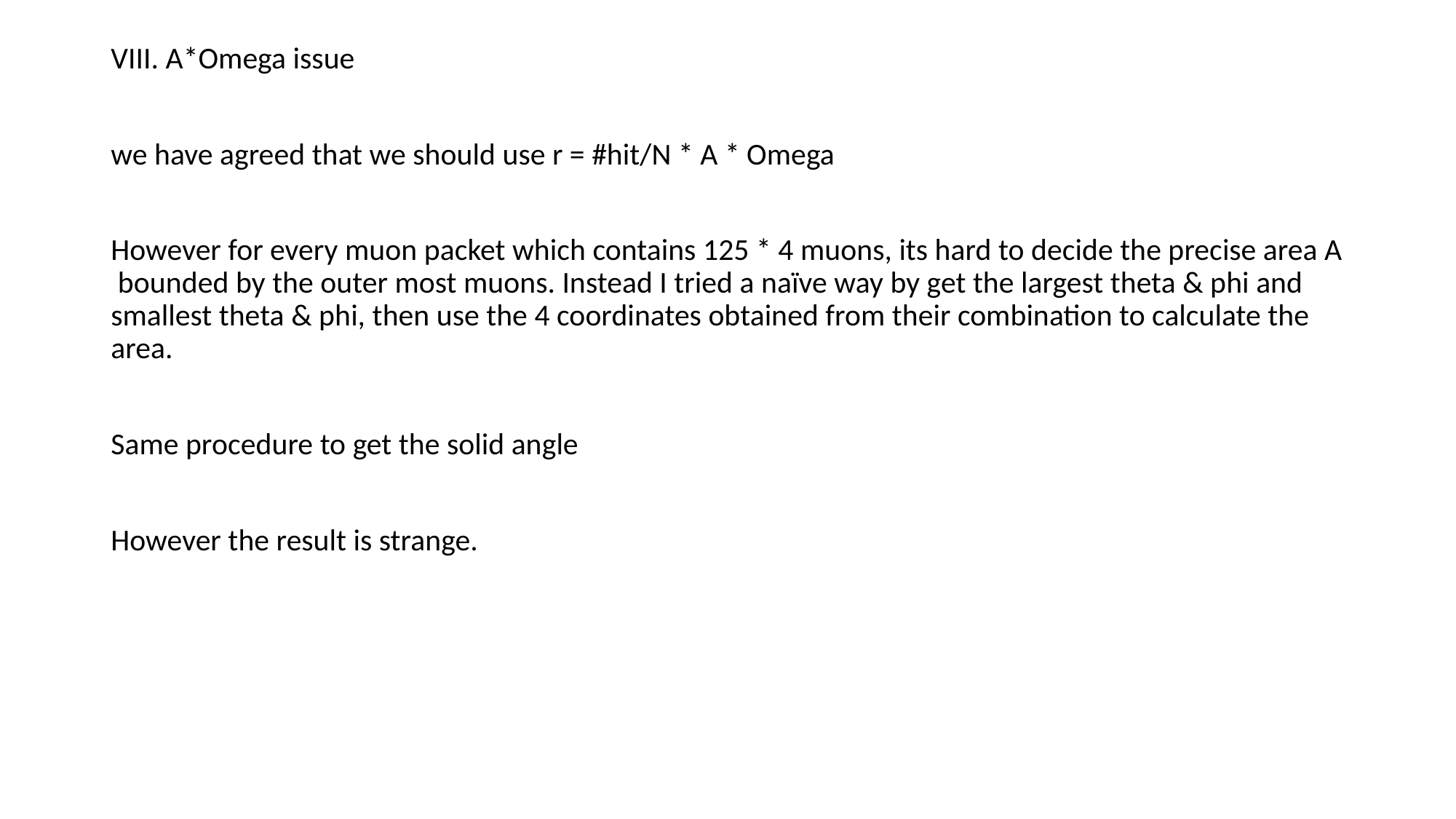

VIII. A*Omega issue

we have agreed that we should use r = #hit/N * A * Omega

However for every muon packet which contains 125 * 4 muons, its hard to decide the precise area A  bounded by the outer most muons. Instead I tried a naïve way by get the largest theta & phi and smallest theta & phi, then use the 4 coordinates obtained from their combination to calculate the area.

Same procedure to get the solid angle

However the result is strange.